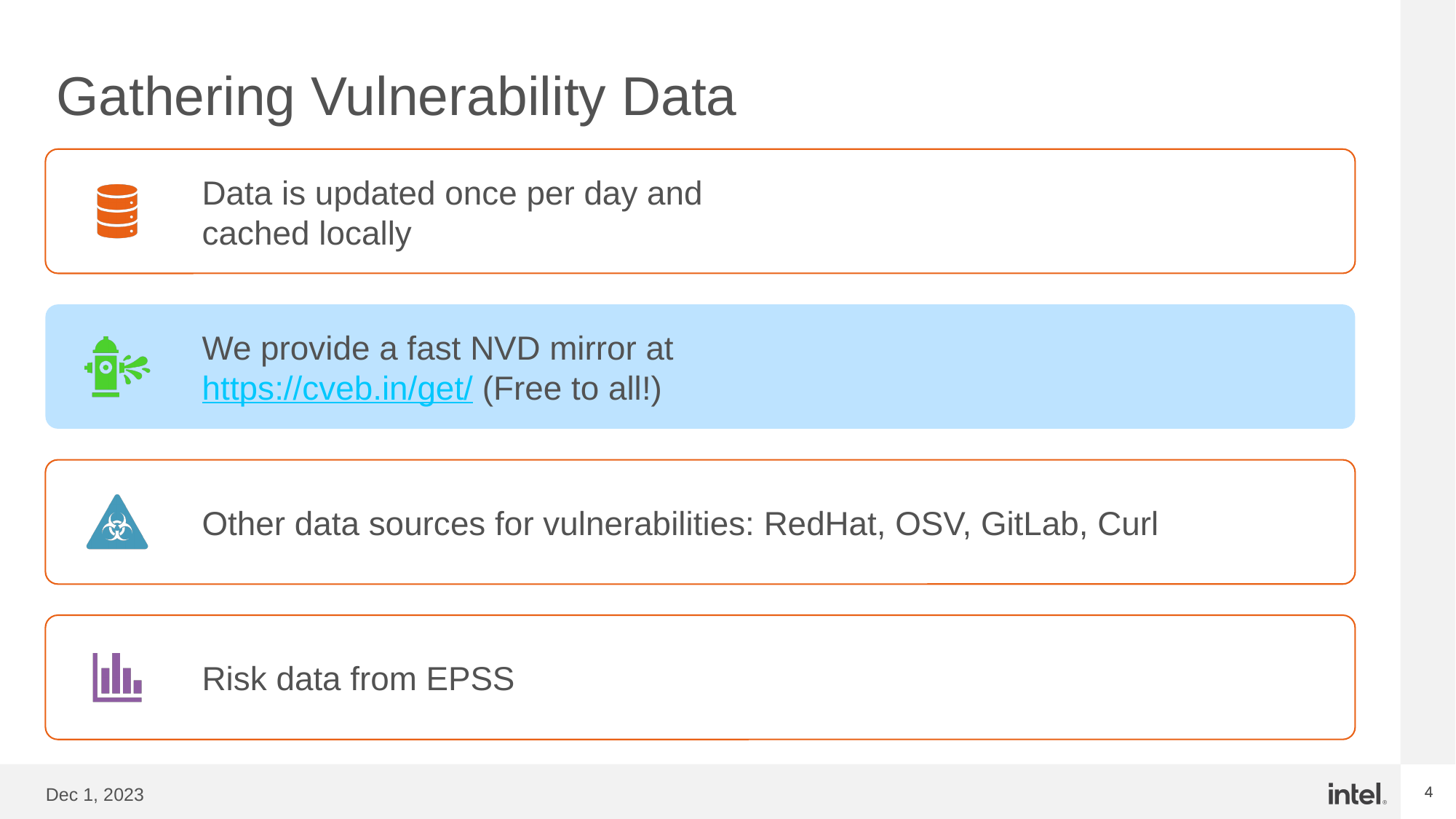

# Gathering Vulnerability Data
Data is updated once per day and cached locally

We provide a fast NVD mirror at https://cveb.in/get/ (Free to all!)

Other data sources for vulnerabilities: RedHat, OSV, GitLab, Curl
Risk data from EPSS